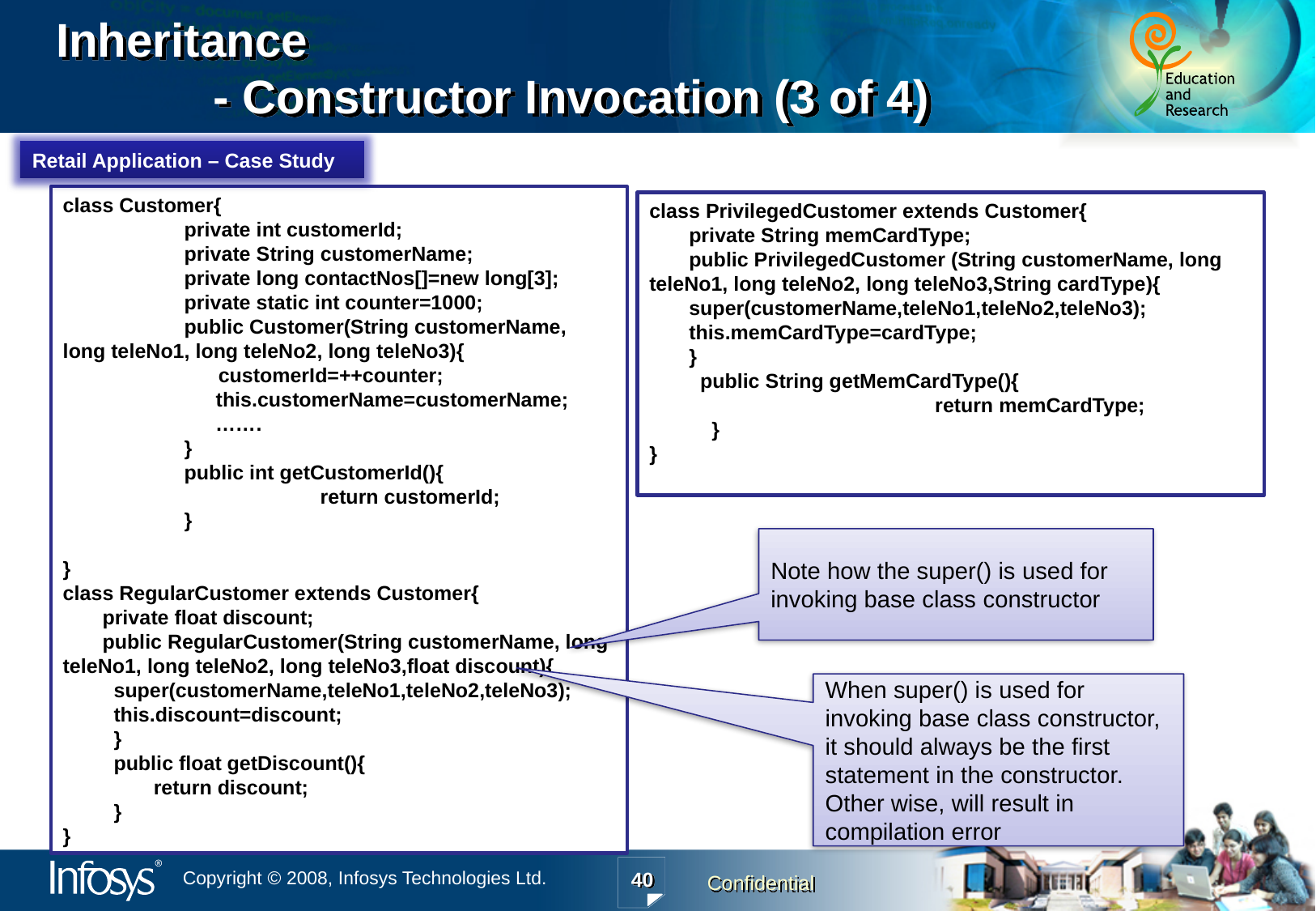

# Inheritance - Constructor Invocation (3 of 4)
Retail Application – Case Study
class Customer{
	private int customerId;
	private String customerName;
	private long contactNos[]=new long[3];
	private static int counter=1000;
	public Customer(String customerName, long teleNo1, long teleNo2, long teleNo3){
	      customerId=++counter;
                           this.customerName=customerName;
                           …….
	}
	public int getCustomerId(){
	                        return customerId;
	}

}
class RegularCustomer extends Customer{
       private float discount;
       public RegularCustomer(String customerName, long teleNo1, long teleNo2, long teleNo3,float discount){
         super(customerName,teleNo1,teleNo2,teleNo3);
         this.discount=discount;
         }
         public float getDiscount(){
                return discount;
         }
}
class PrivilegedCustomer extends Customer{
       private String memCardType;
       public PrivilegedCustomer (String customerName, long teleNo1, long teleNo2, long teleNo3,String cardType){
       super(customerName,teleNo1,teleNo2,teleNo3);
       this.memCardType=cardType;
       }
         public String getMemCardType(){
	                             return memCardType;
           }
}

Note how the super() is used for invoking base class constructor
When super() is used for invoking base class constructor, it should always be the first statement in the constructor. Other wise, will result in compilation error
40